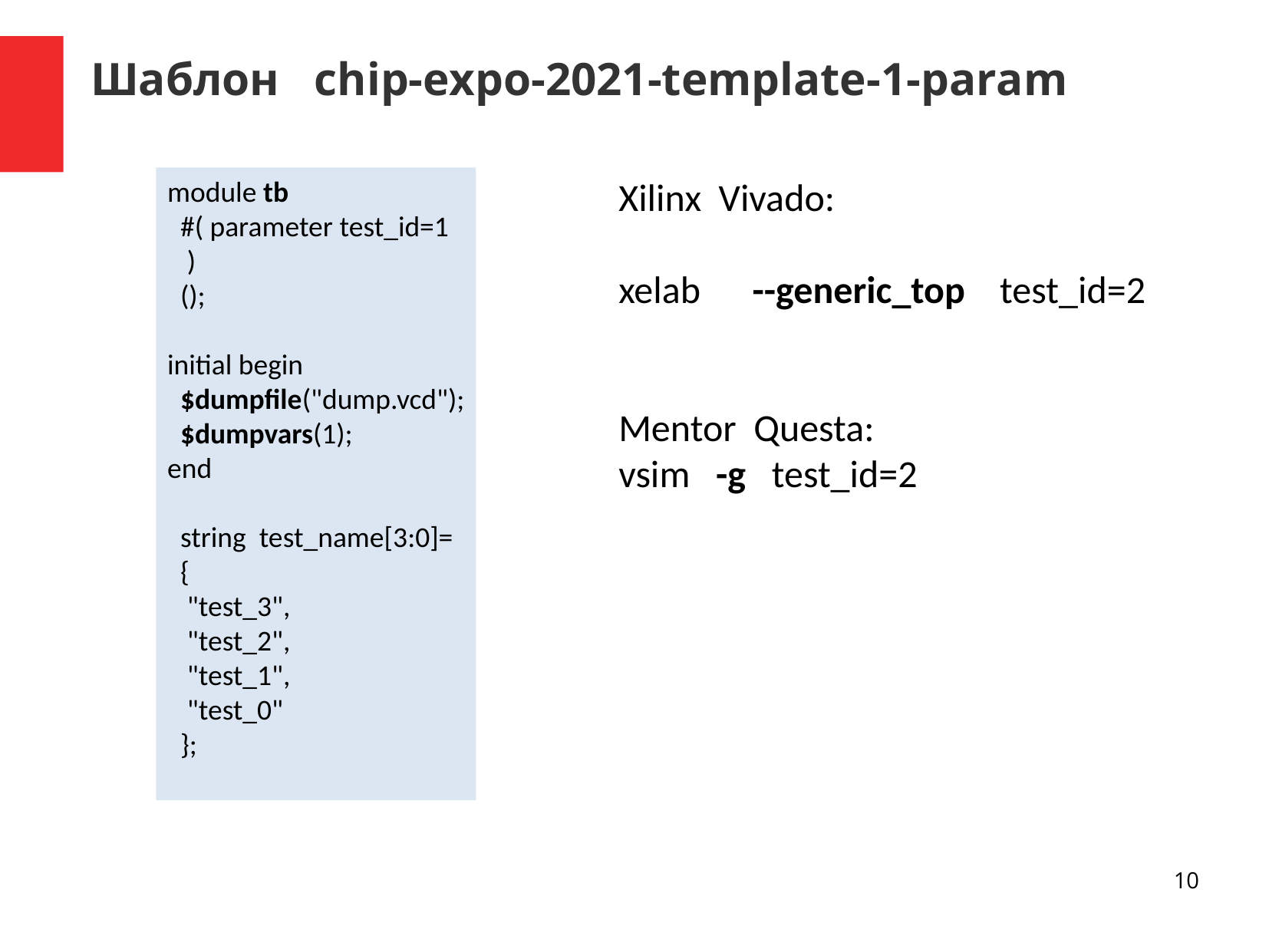

Шаблон   chip-expo-2021-template-1-param
module tb
  #( parameter test_id=1
   )
  ();

initial begin
  $dumpfile("dump.vcd");
  $dumpvars(1);
end

  string  test_name[3:0]=
  {
   "test_3",
   "test_2",
   "test_1",
   "test_0"
  };

Xilinx  Vivado:

xelab      --generic_top    test_id=2

Mentor  Questa:
vsim   -g   test_id=2

10